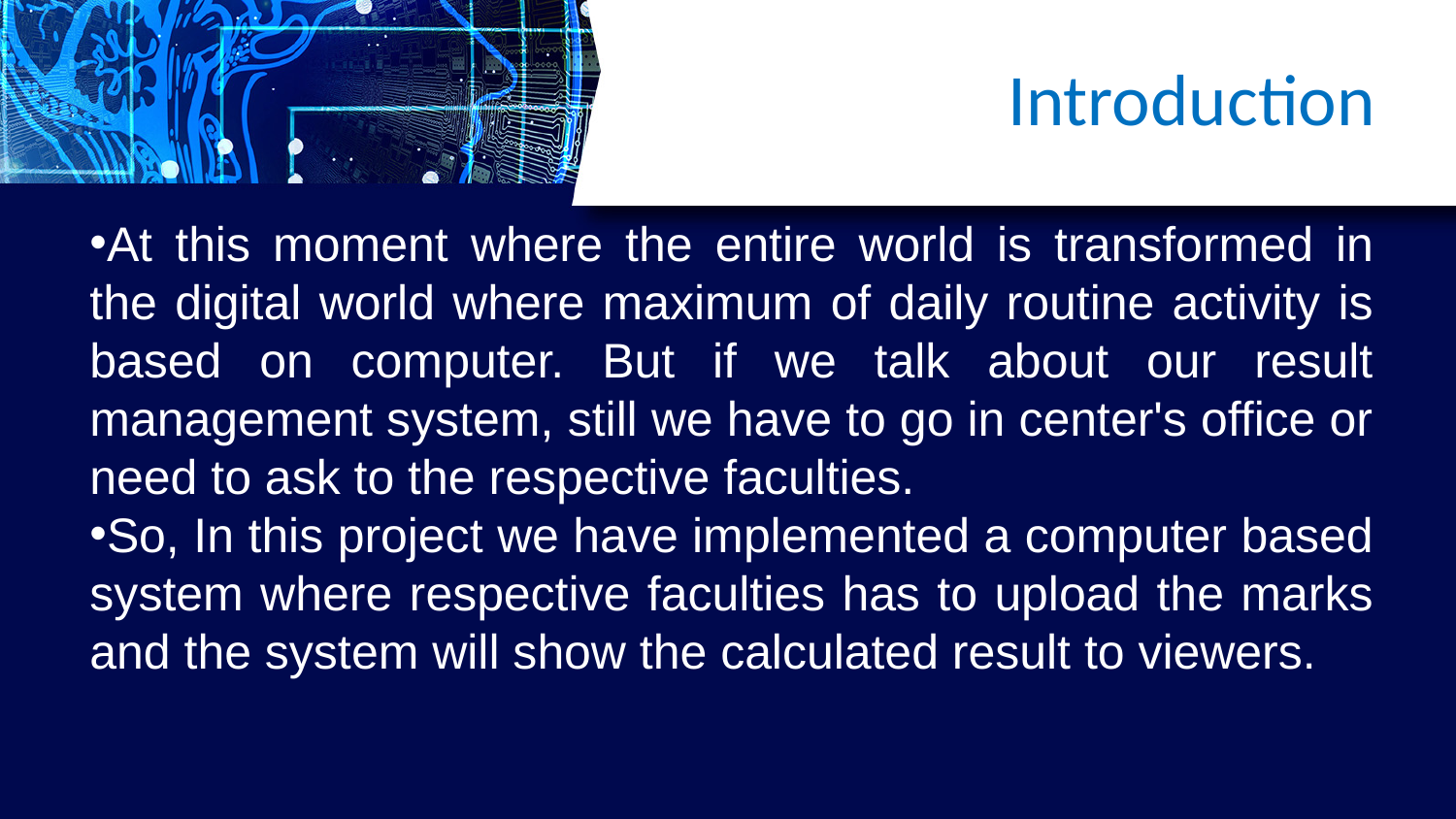

Introduction
At this moment where the entire world is transformed in the digital world where maximum of daily routine activity is based on computer. But if we talk about our result management system, still we have to go in center's office or need to ask to the respective faculties.
So, In this project we have implemented a computer based system where respective faculties has to upload the marks and the system will show the calculated result to viewers.